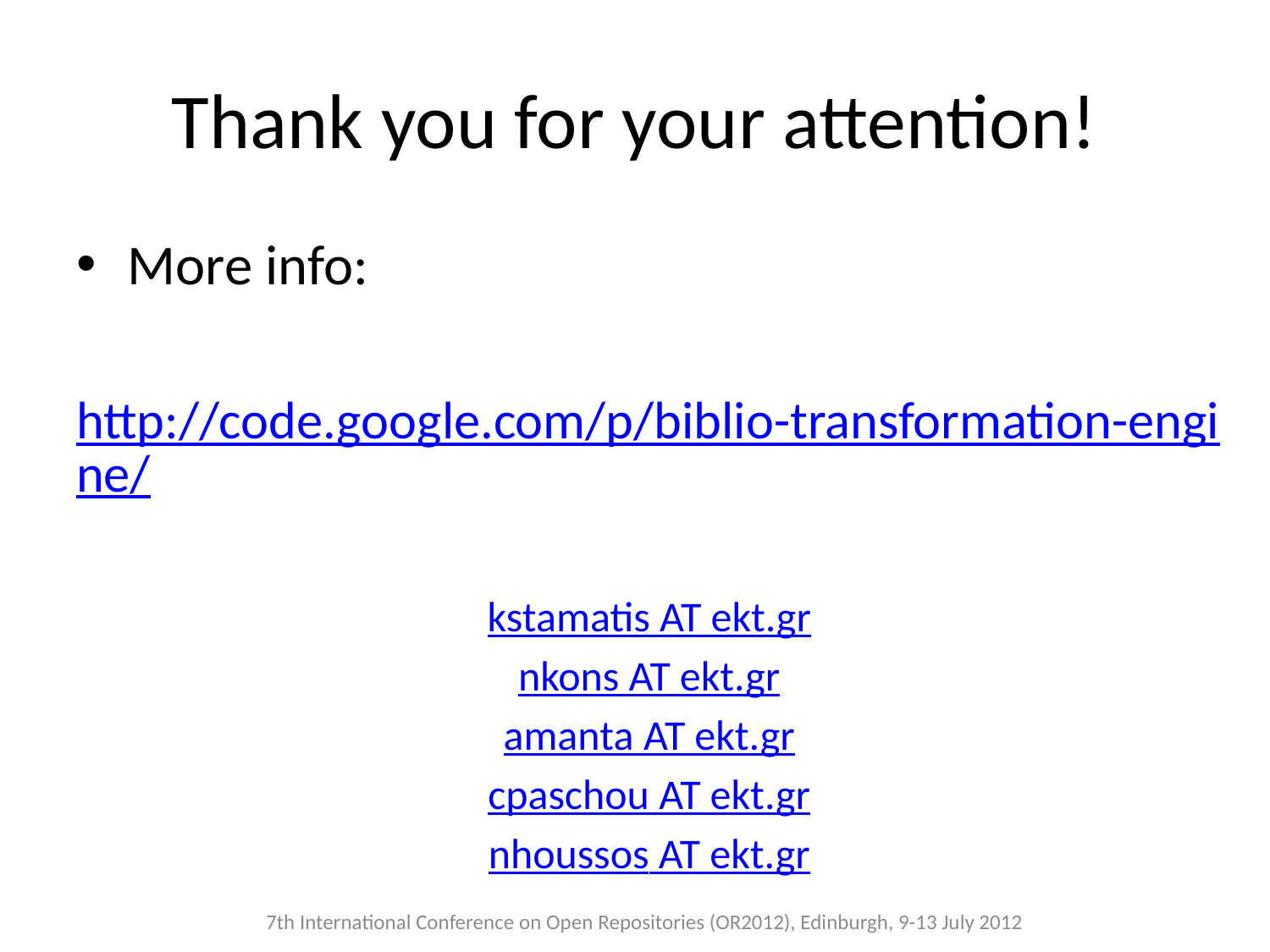

# Thank you for your attention!
More info:

http://code.google.com/p/biblio-transformation-engine/

kstamatis AT ekt.gr
nkons AT ekt.gr
amanta AT ekt.gr
cpaschou AT ekt.gr
nhoussos AT ekt.gr

7th International Conference on Open Repositories (OR2012), Edinburgh, 9-13 July 2012